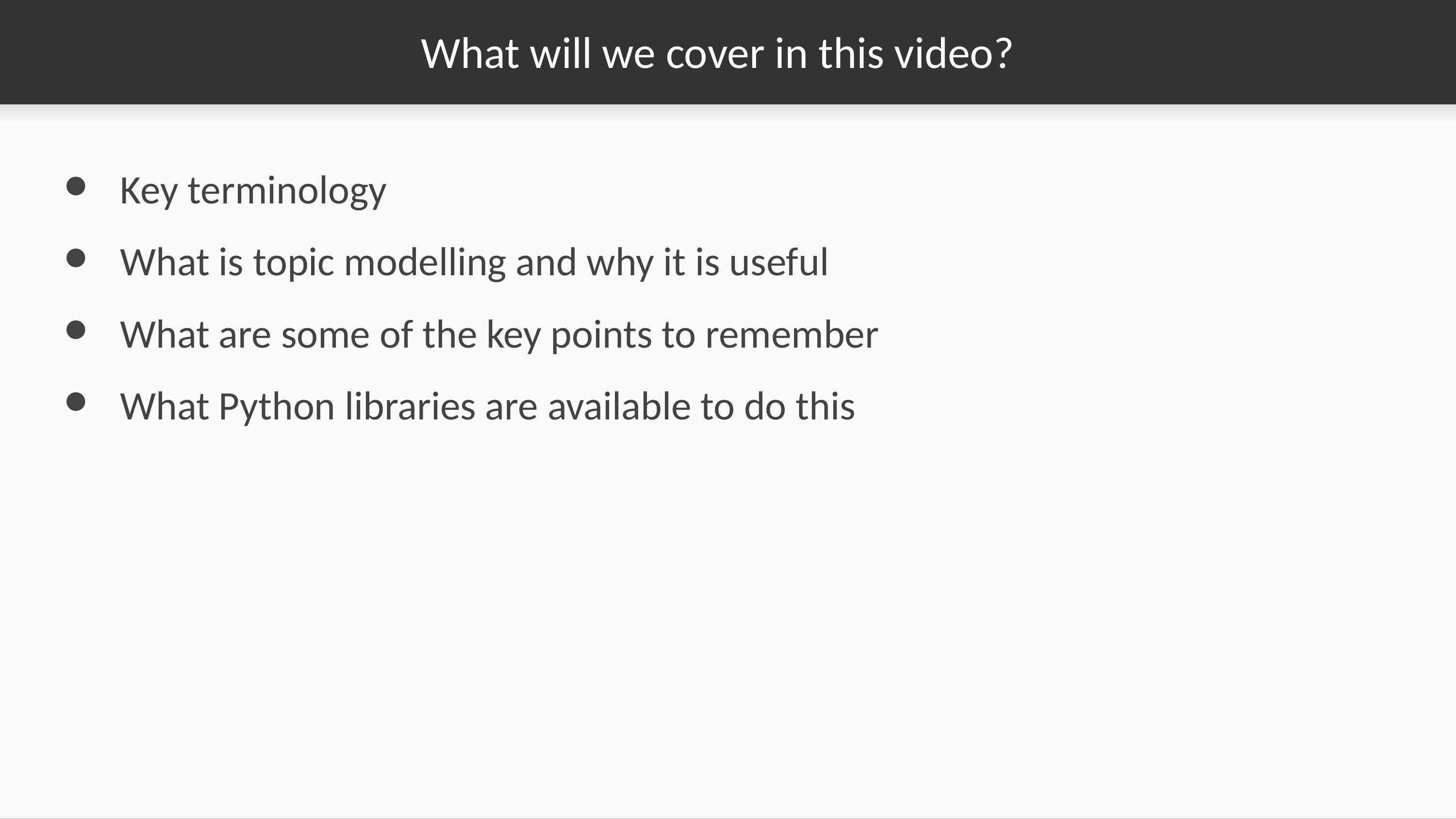

# What will we cover in this video?
Key terminology
What is topic modelling and why it is useful
What are some of the key points to remember
What Python libraries are available to do this